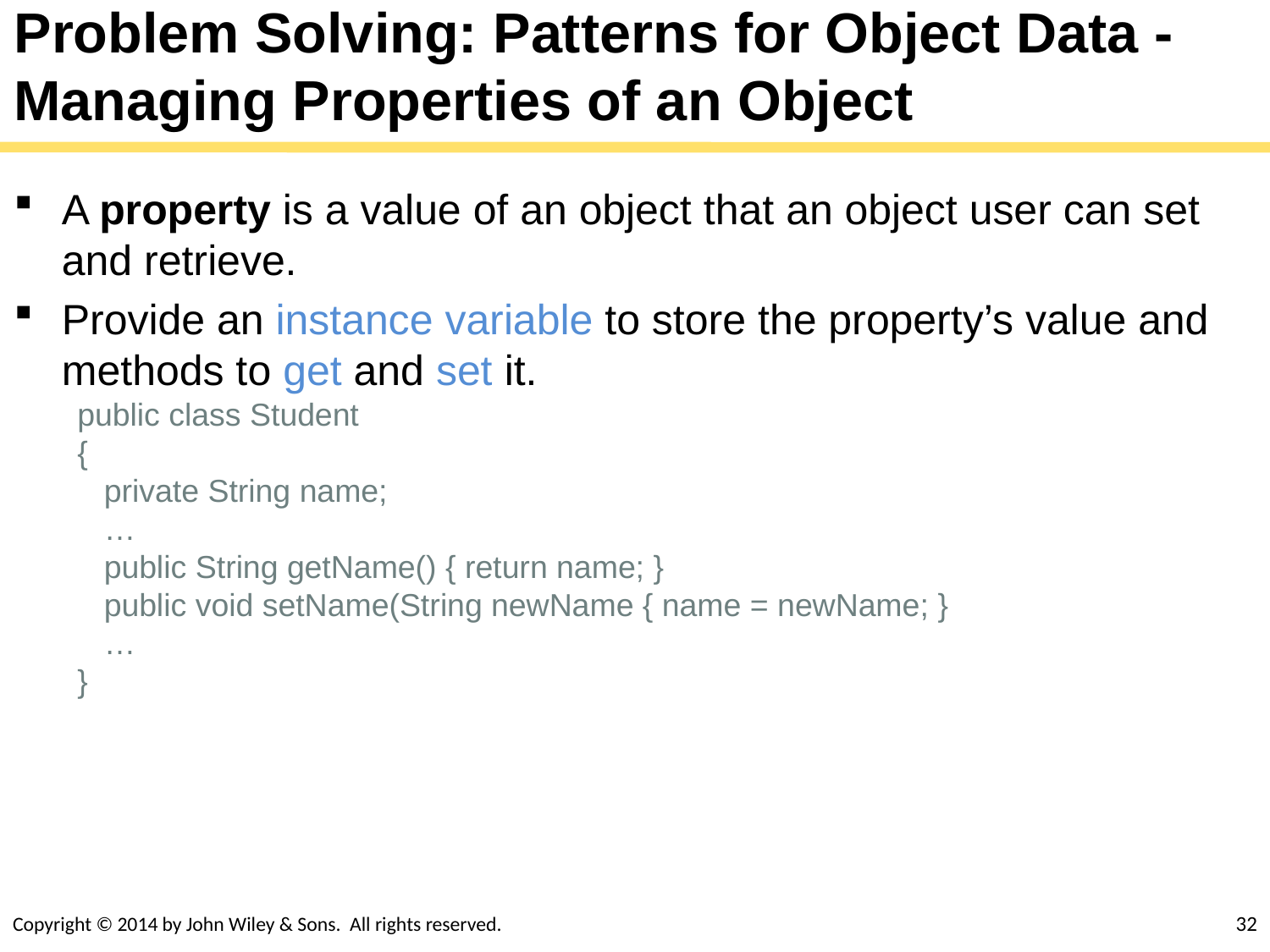

# Problem Solving: Patterns for Object Data - Managing Properties of an Object
A property is a value of an object that an object user can set and retrieve.
Provide an instance variable to store the property’s value and methods to get and set it.
public class Student
{
   private String name;
   …
   public String getName() { return name; }
   public void setName(String newName { name = newName; }
   …
}